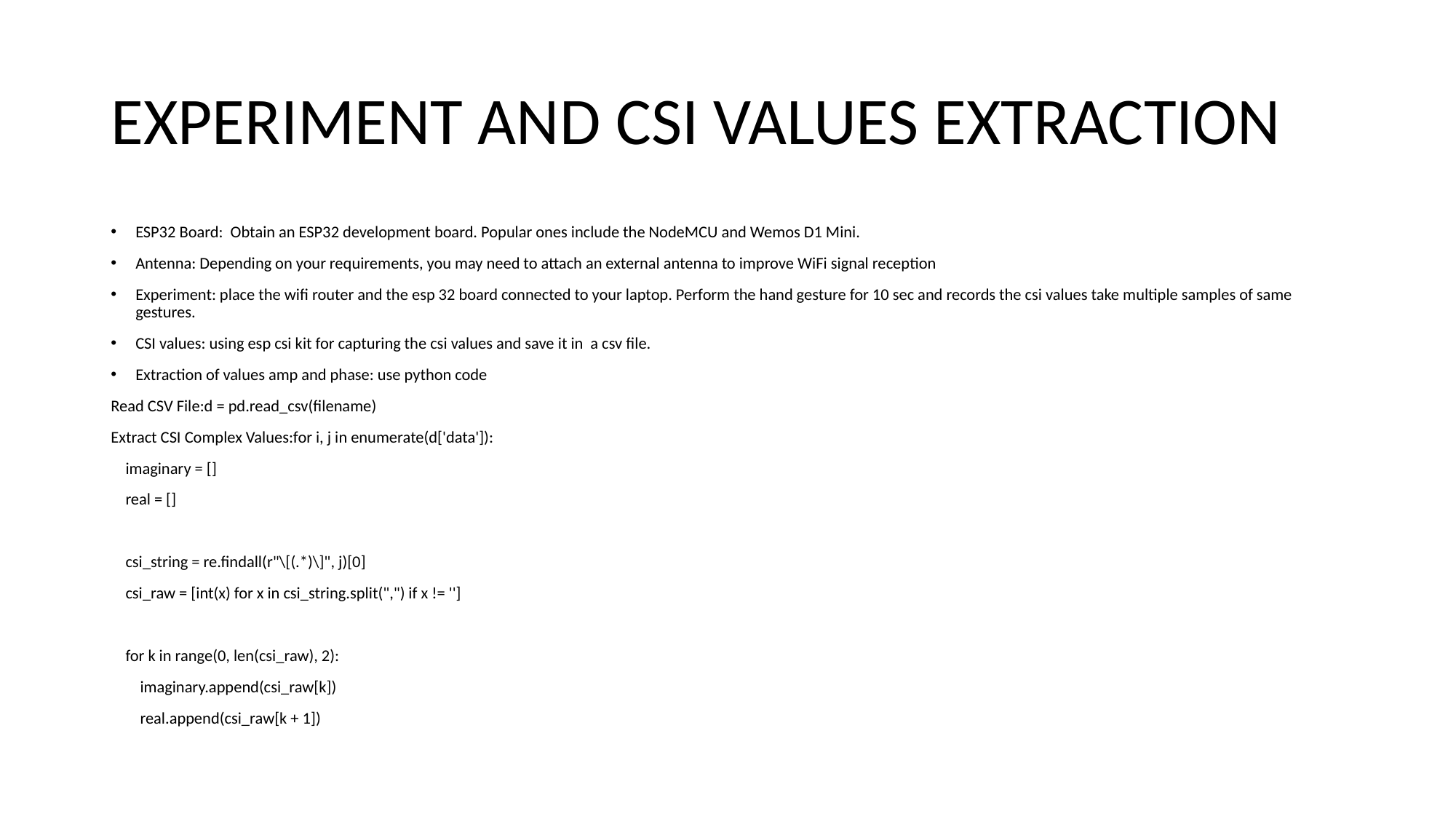

# EXPERIMENT AND CSI VALUES EXTRACTION
ESP32 Board:  Obtain an ESP32 development board. Popular ones include the NodeMCU and Wemos D1 Mini.
Antenna: Depending on your requirements, you may need to attach an external antenna to improve WiFi signal reception
Experiment: place the wifi router and the esp 32 board connected to your laptop. Perform the hand gesture for 10 sec and records the csi values take multiple samples of same gestures.
CSI values: using esp csi kit for capturing the csi values and save it in  a csv file.
Extraction of values amp and phase: use python code
Read CSV File:d = pd.read_csv(filename)
Extract CSI Complex Values:for i, j in enumerate(d['data']):
    imaginary = []
    real = []

    csi_string = re.findall(r"\[(.*)\]", j)[0]
    csi_raw = [int(x) for x in csi_string.split(",") if x != '']

    for k in range(0, len(csi_raw), 2):
        imaginary.append(csi_raw[k])
        real.append(csi_raw[k + 1])